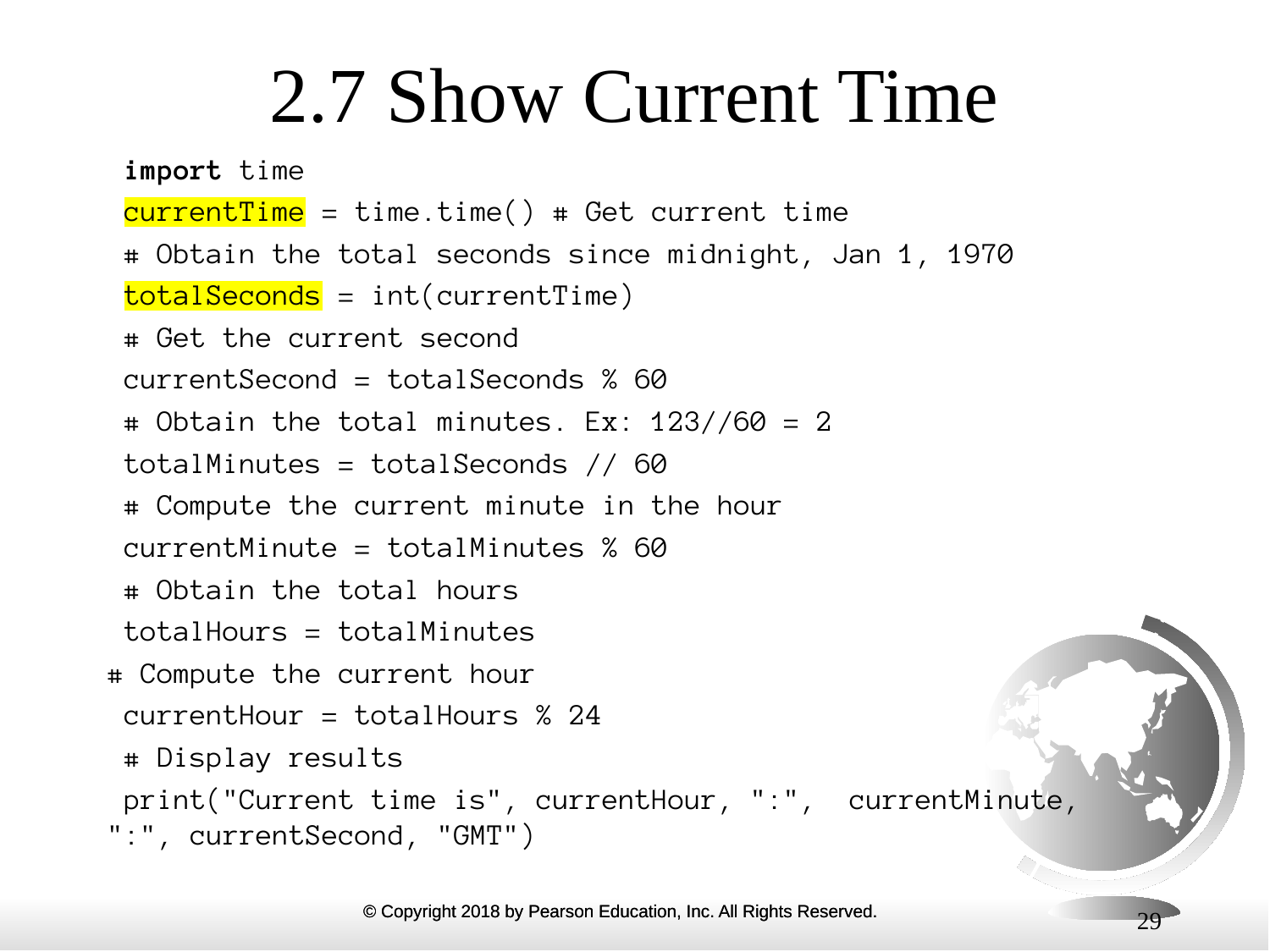

# 2.7 Show Current Time
 import time
 currentTime = time.time() # Get current time
 # Obtain the total seconds since midnight, Jan 1, 1970
 totalSeconds = int(currentTime)
 # Get the current second
 currentSecond = totalSeconds % 60
 # Obtain the total minutes. Ex: 123//60 = 2
 totalMinutes = totalSeconds // 60
 # Compute the current minute in the hour
 currentMinute = totalMinutes % 60
 # Obtain the total hours
 totalHours = totalMinutes
# Compute the current hour
 currentHour = totalHours % 24
 # Display results
 print("Current time is", currentHour, ":",  currentMinute, ":", currentSecond, "GMT")

29